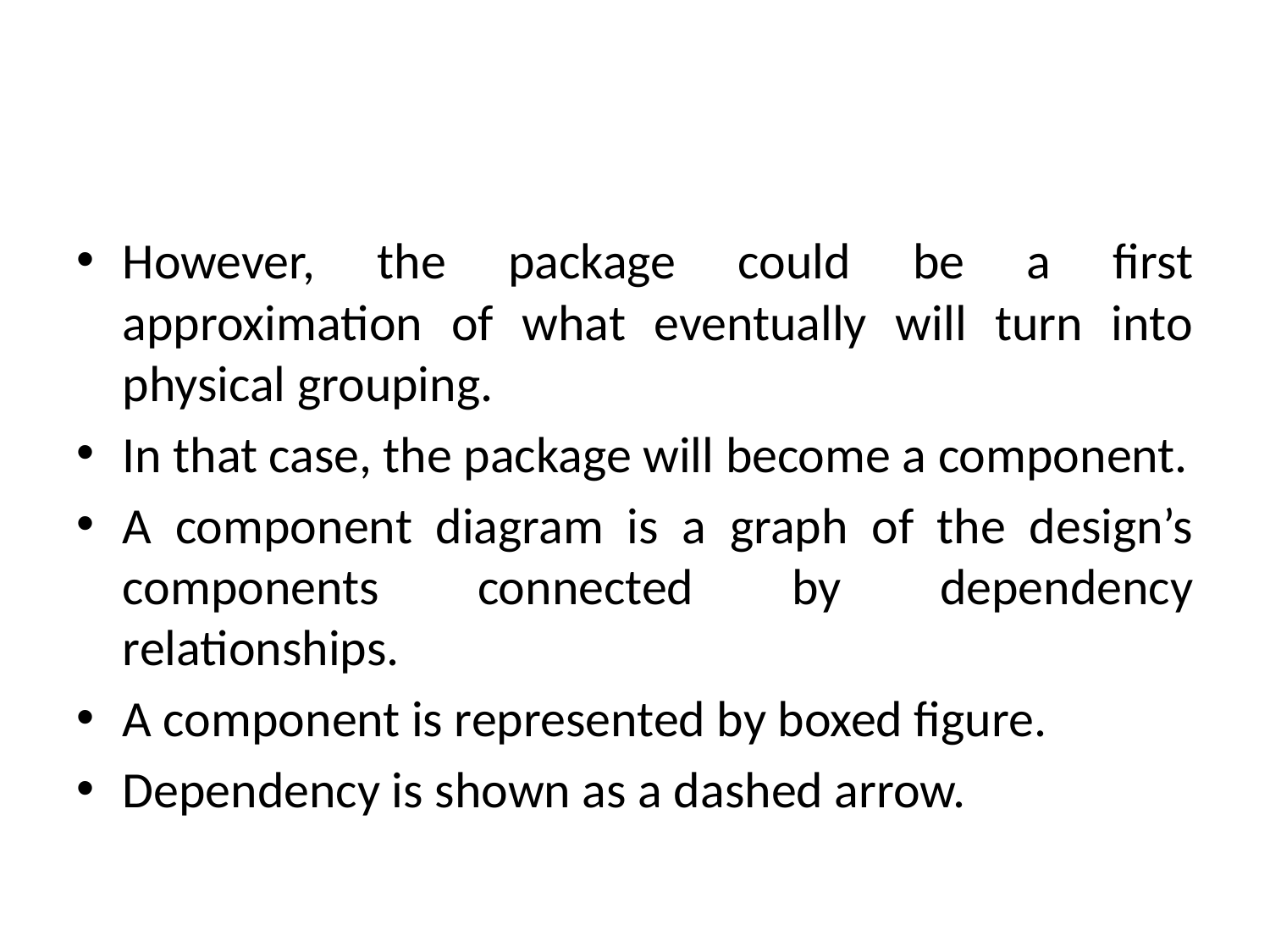

#
However, the package could be a first approximation of what eventually will turn into physical grouping.
In that case, the package will become a component.
A component diagram is a graph of the design’s components connected by dependency relationships.
A component is represented by boxed figure.
Dependency is shown as a dashed arrow.